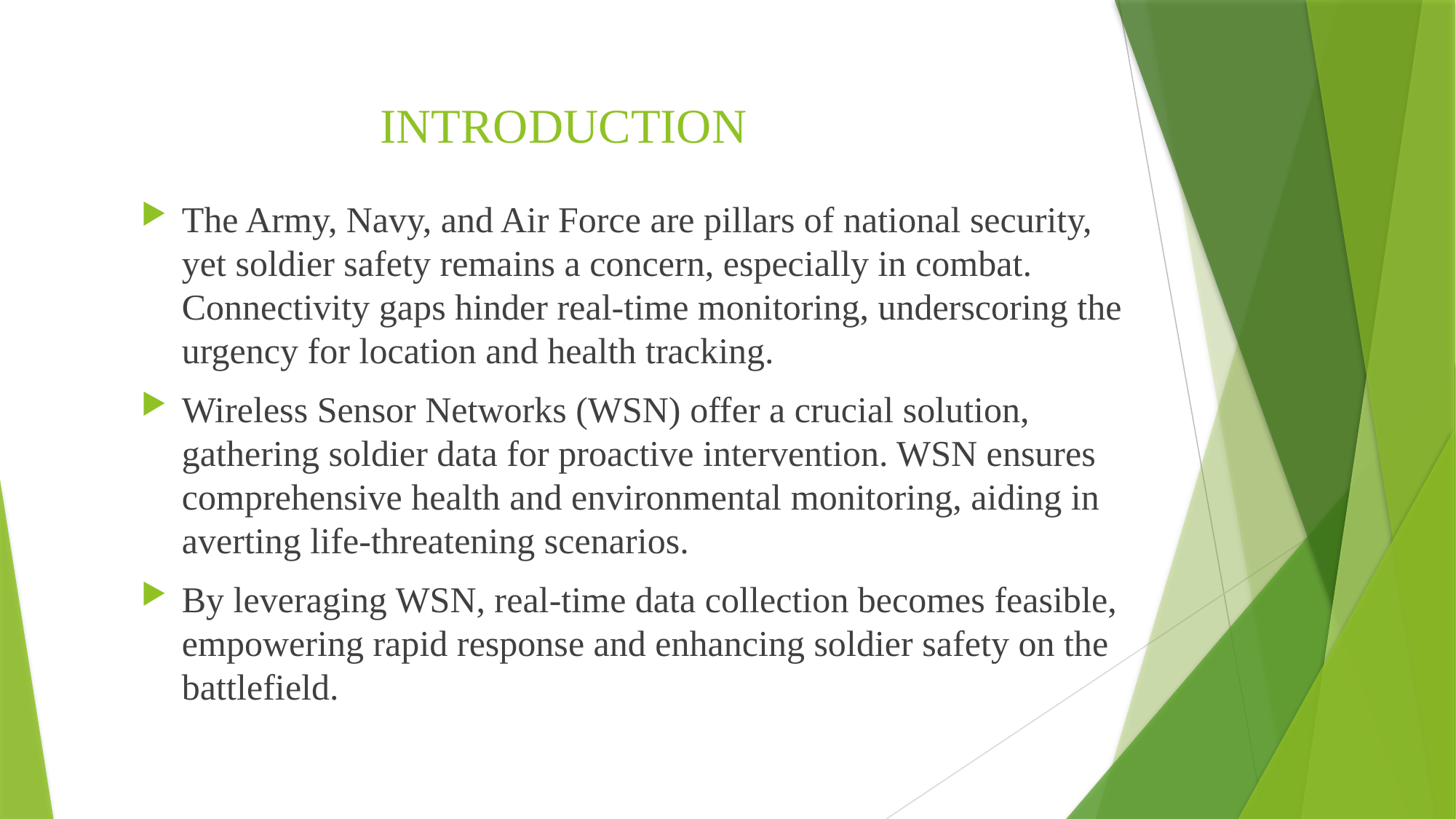

# INTRODUCTION
The Army, Navy, and Air Force are pillars of national security, yet soldier safety remains a concern, especially in combat. Connectivity gaps hinder real-time monitoring, underscoring the urgency for location and health tracking.
Wireless Sensor Networks (WSN) offer a crucial solution, gathering soldier data for proactive intervention. WSN ensures comprehensive health and environmental monitoring, aiding in averting life-threatening scenarios.
By leveraging WSN, real-time data collection becomes feasible, empowering rapid response and enhancing soldier safety on the battlefield.